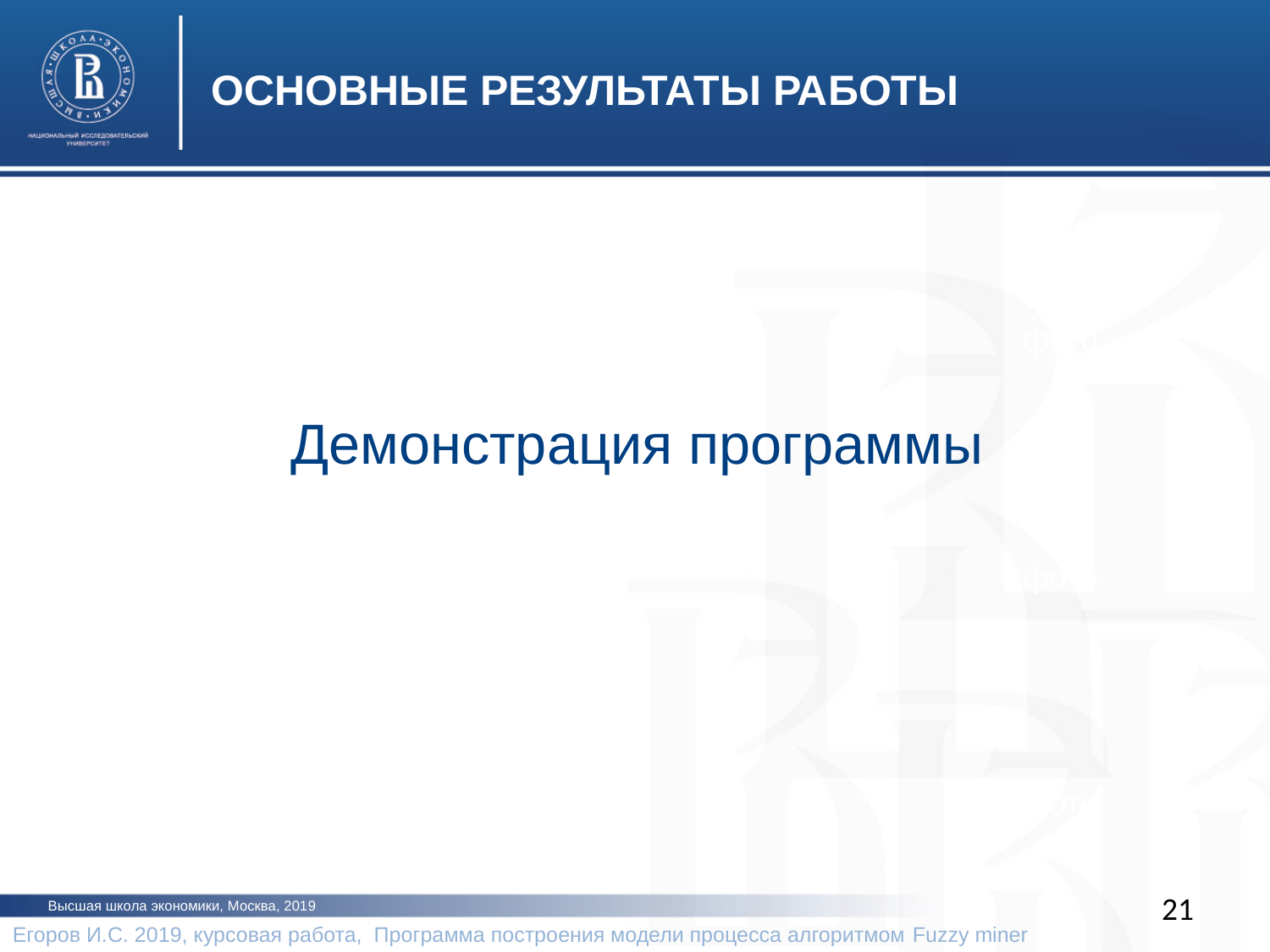

ОСНОВНЫЕ РЕЗУЛЬТАТЫ РАБОТЫ
фото
Демонстрация программы
фото
фото
21
Высшая школа экономики, Москва, 2019
Егоров И.С. 2019, курсовая работа,  Программа построения модели процесса алгоритмом Fuzzy miner       	                  2019